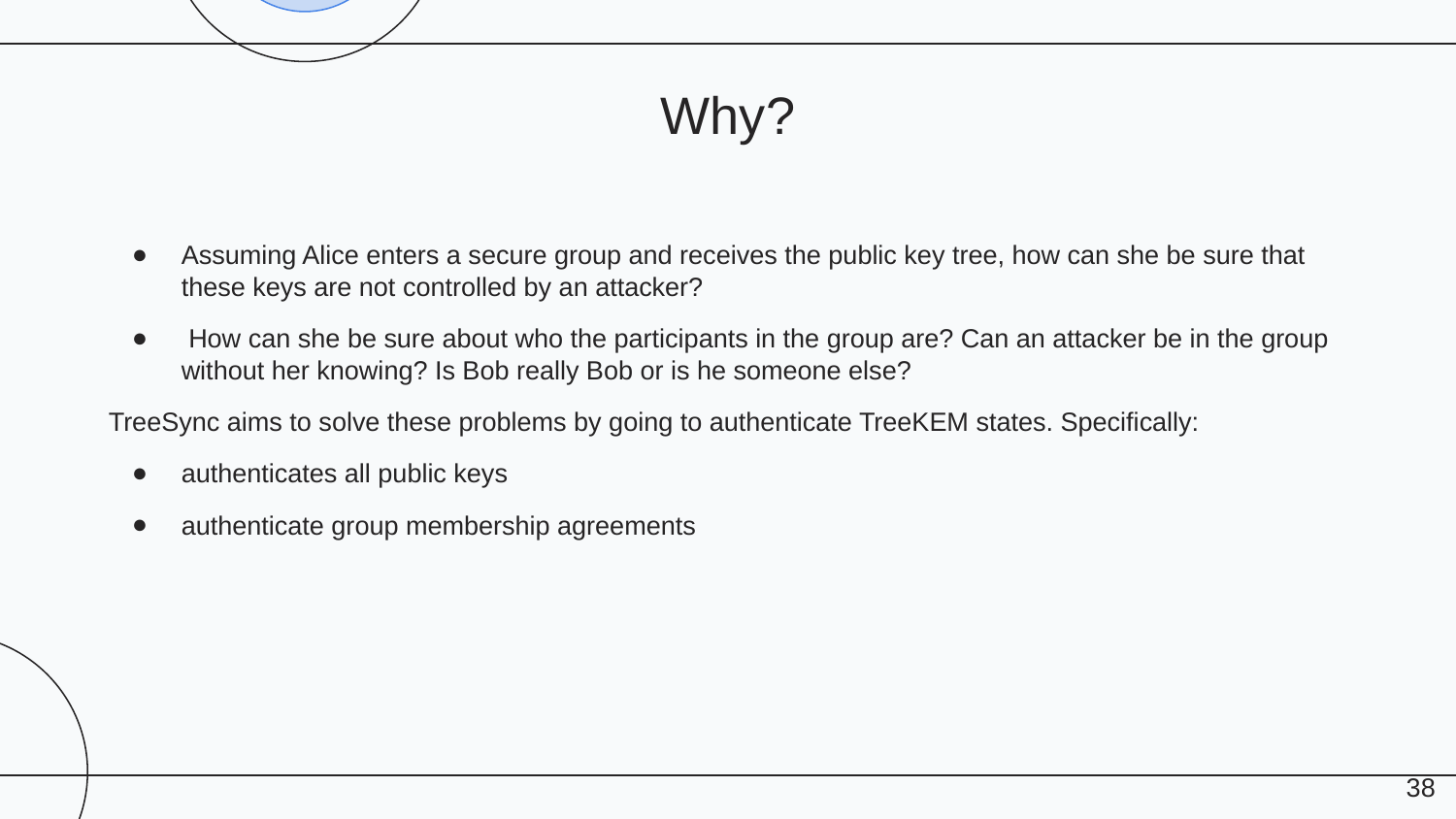

# Why?
Assuming Alice enters a secure group and receives the public key tree, how can she be sure that these keys are not controlled by an attacker?
 How can she be sure about who the participants in the group are? Can an attacker be in the group without her knowing? Is Bob really Bob or is he someone else?
TreeSync aims to solve these problems by going to authenticate TreeKEM states. Specifically:
authenticates all public keys
authenticate group membership agreements
38